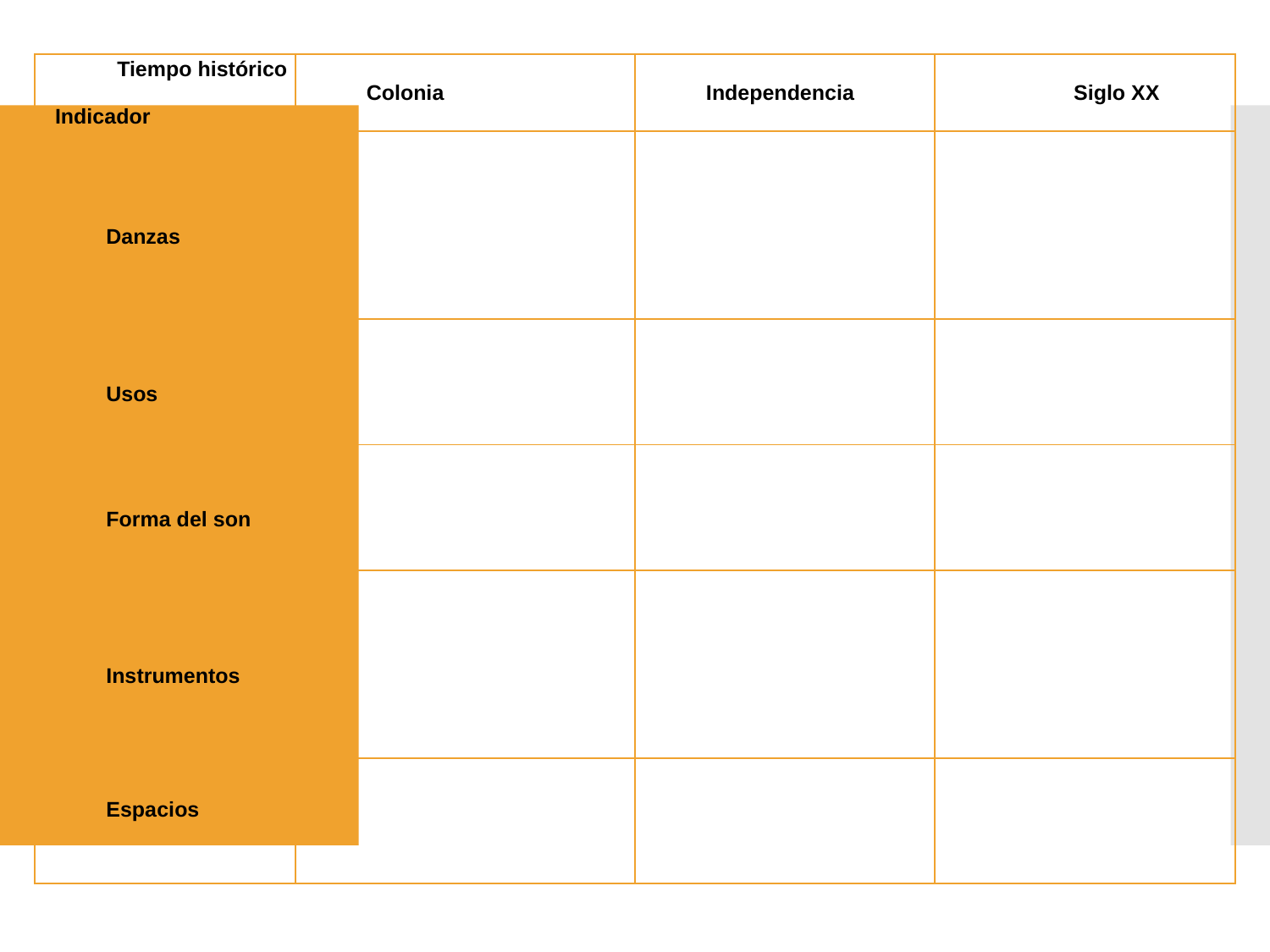

# Actividad 1. Tabla comparativa
| Tiempo histórico Indicador | Colonia | Independencia | Siglo XX |
| --- | --- | --- | --- |
| Danzas |  |  |  |
| Usos |  |  |  |
| Forma del son |  |  |  |
| Instrumentos |  |  |  |
| Espacios |  |  |  |